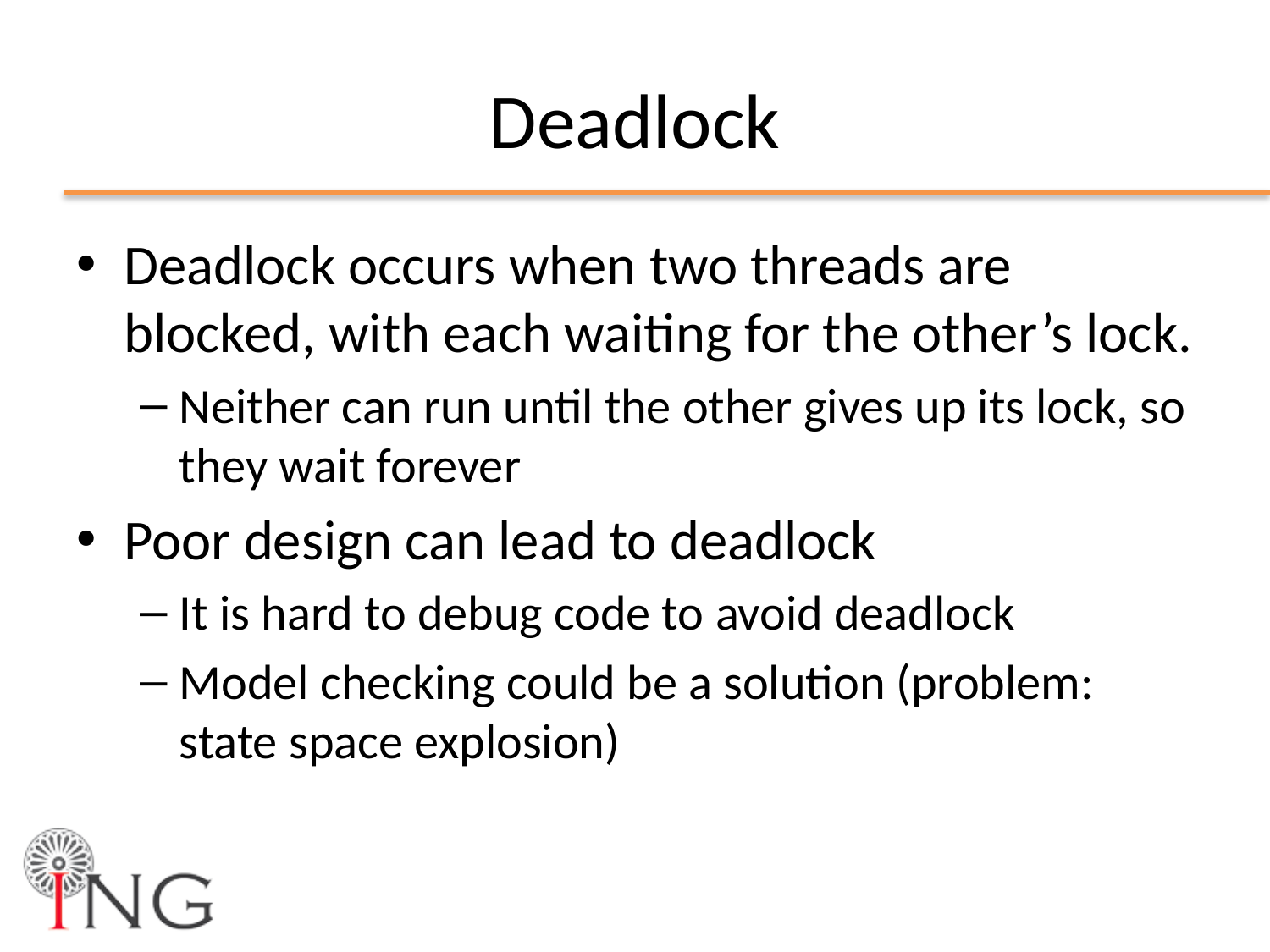

# Deadlock
Deadlock occurs when two threads are blocked, with each waiting for the other’s lock.
Neither can run until the other gives up its lock, so they wait forever
Poor design can lead to deadlock
It is hard to debug code to avoid deadlock
Model checking could be a solution (problem: state space explosion)